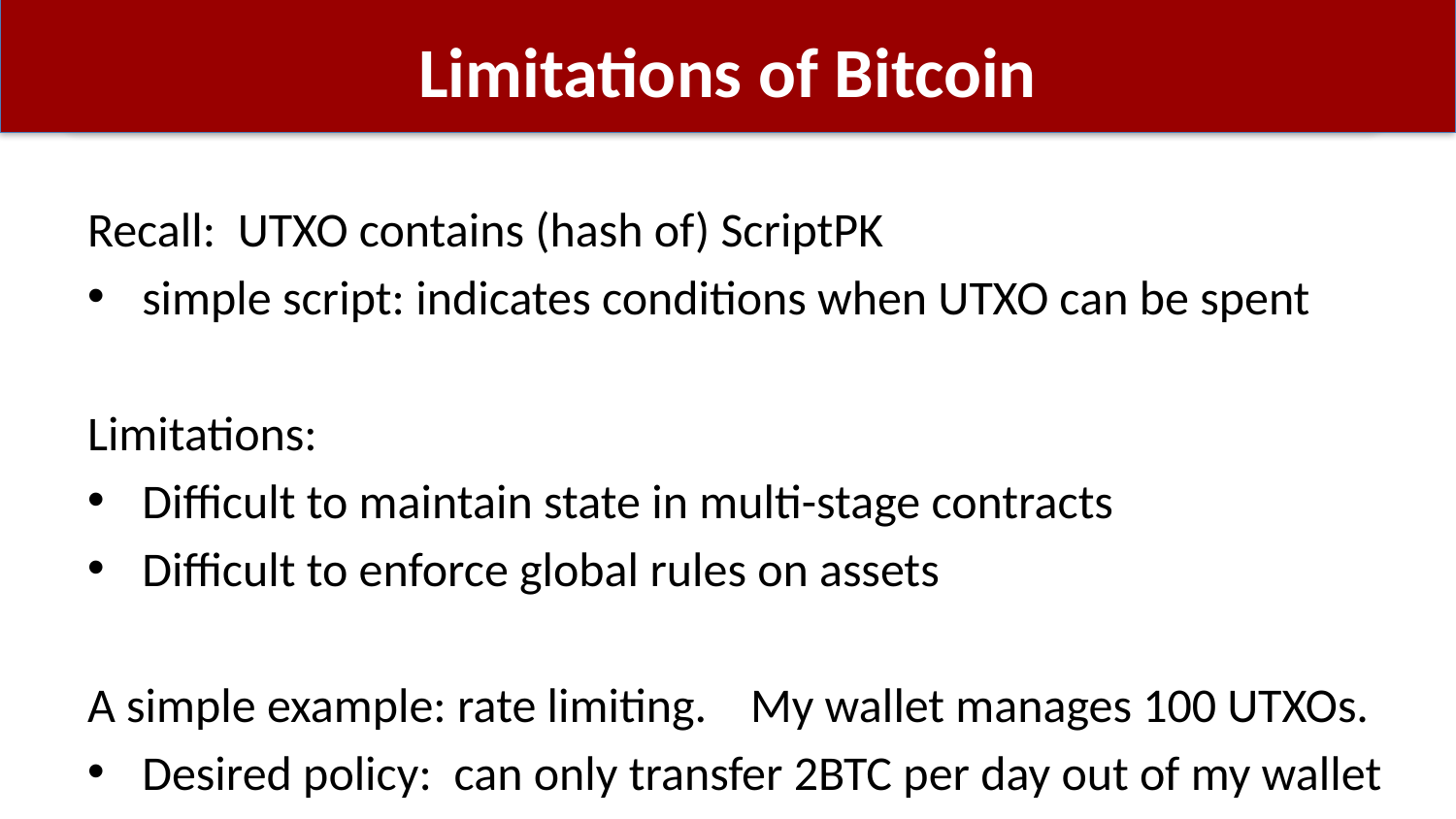

# Limitations of Bitcoin
Recall:  UTXO contains (hash of) ScriptPK
simple script: indicates conditions when UTXO can be spent

Limitations:
Difficult to maintain state in multi-stage contracts
Difficult to enforce global rules on assets

A simple example: rate limiting.    My wallet manages 100 UTXOs.
Desired policy:  can only transfer 2BTC per day out of my wallet